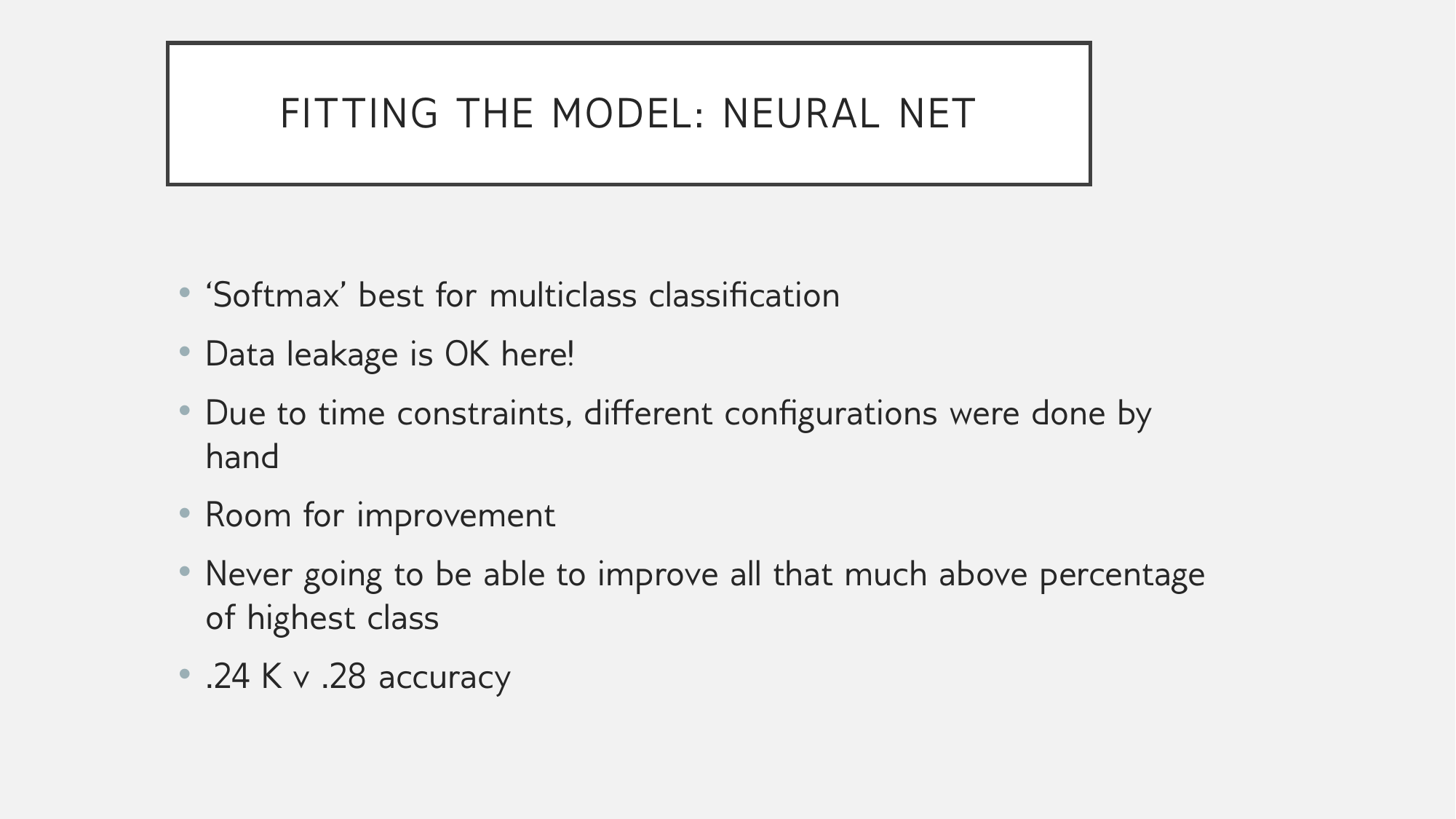

# Fitting the Model: Neural Net
‘Softmax’ best for multiclass classification
Data leakage is OK here!
Due to time constraints, different configurations were done by hand
Room for improvement
Never going to be able to improve all that much above percentage of highest class
.24 K v .28 accuracy